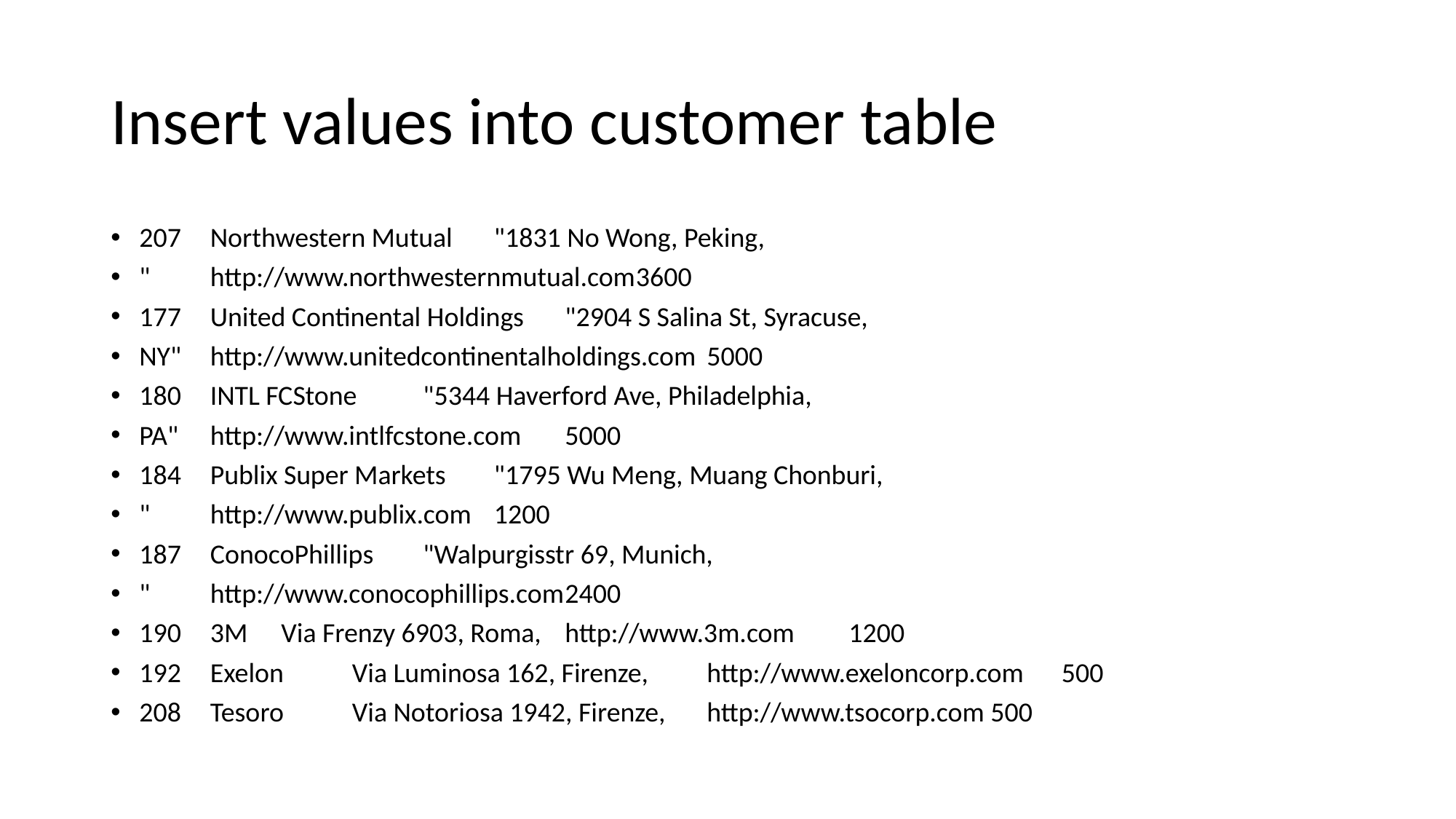

# Insert values into customer table
207	Northwestern Mutual	"1831 No Wong, Peking,
"	http://www.northwesternmutual.com	3600
177	United Continental Holdings	"2904 S Salina St, Syracuse,
NY"	http://www.unitedcontinentalholdings.com	5000
180	INTL FCStone	"5344 Haverford Ave, Philadelphia,
PA"	http://www.intlfcstone.com	5000
184	Publix Super Markets	"1795 Wu Meng, Muang Chonburi,
"	http://www.publix.com	1200
187	ConocoPhillips	"Walpurgisstr 69, Munich,
"	http://www.conocophillips.com	2400
190	3M	Via Frenzy 6903, Roma, 	http://www.3m.com	1200
192	Exelon	Via Luminosa 162, Firenze, 	http://www.exeloncorp.com	500
208	Tesoro	Via Notoriosa 1942, Firenze, 	http://www.tsocorp.com	500